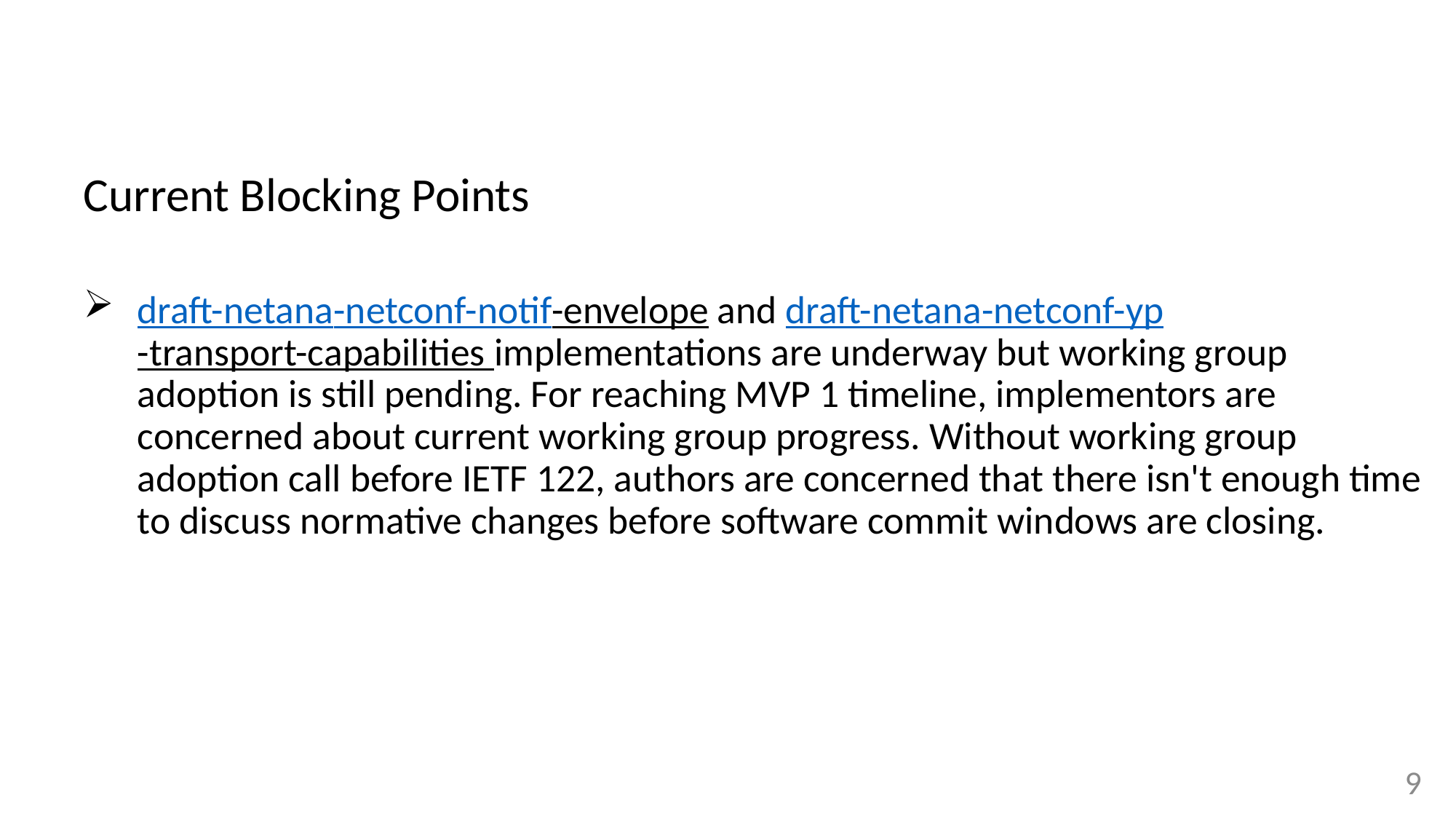

Current Blocking Points

draft-netana-netconf-notif-envelope and draft-netana-netconf-yp-transport-capabilities implementations are underway but working group adoption is still pending. For reaching MVP 1 timeline, implementors are concerned about current working group progress. Without working group adoption call before IETF 122, authors are concerned that there isn't enough time to discuss normative changes before software commit windows are closing.
9